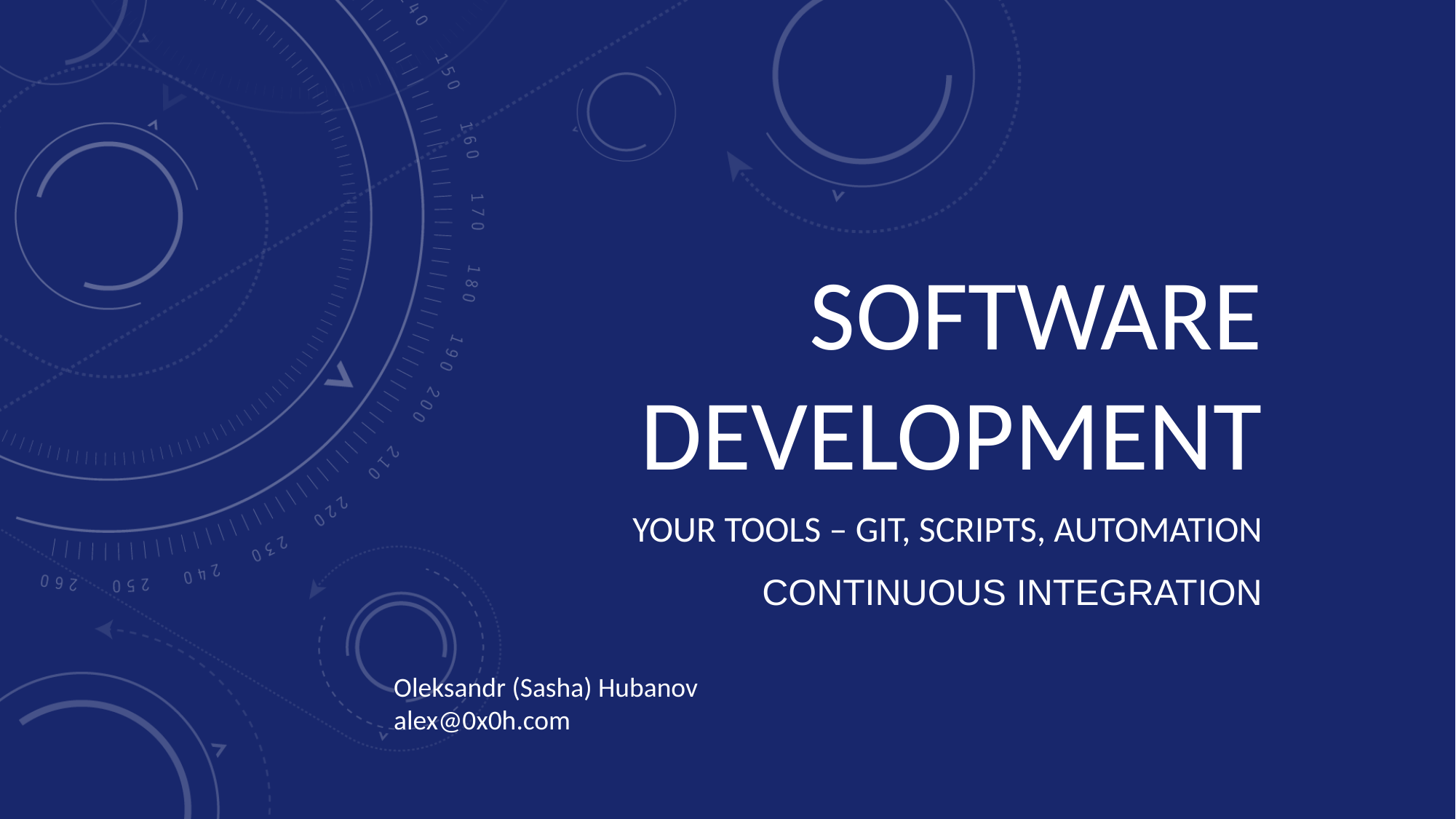

# Software development
Your tools – Git, Scripts, automation
Continuous Integration
Oleksandr (Sasha) Hubanov
alex@0x0h.com